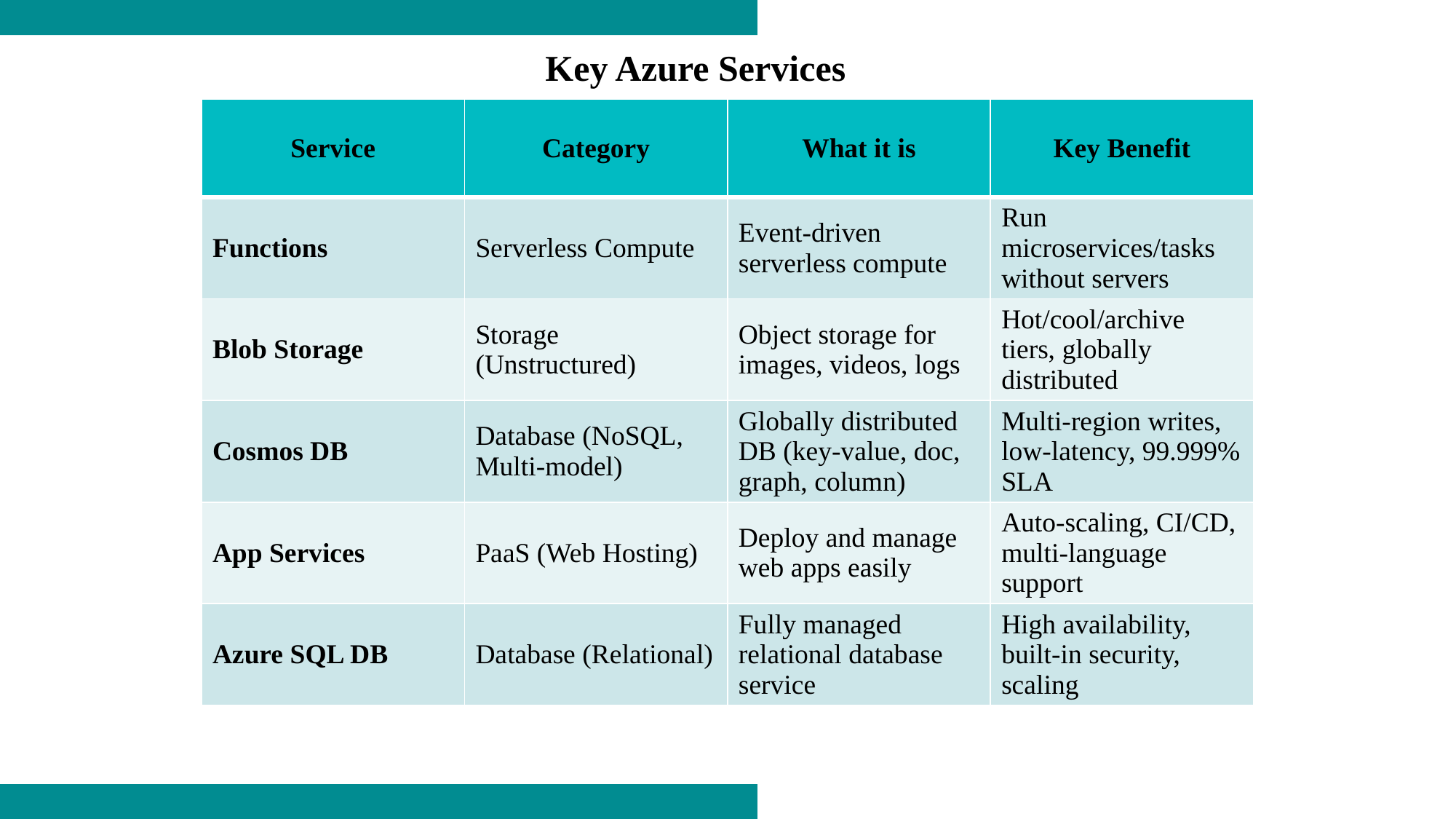

Key Azure Services
| Service | Category | What it is | Key Benefit |
| --- | --- | --- | --- |
| Functions | Serverless Compute | Event-driven serverless compute | Run microservices/tasks without servers |
| Blob Storage | Storage (Unstructured) | Object storage for images, videos, logs | Hot/cool/archive tiers, globally distributed |
| Cosmos DB | Database (NoSQL, Multi-model) | Globally distributed DB (key-value, doc, graph, column) | Multi-region writes, low-latency, 99.999% SLA |
| App Services | PaaS (Web Hosting) | Deploy and manage web apps easily | Auto-scaling, CI/CD, multi-language support |
| Azure SQL DB | Database (Relational) | Fully managed relational database service | High availability, built-in security, scaling |